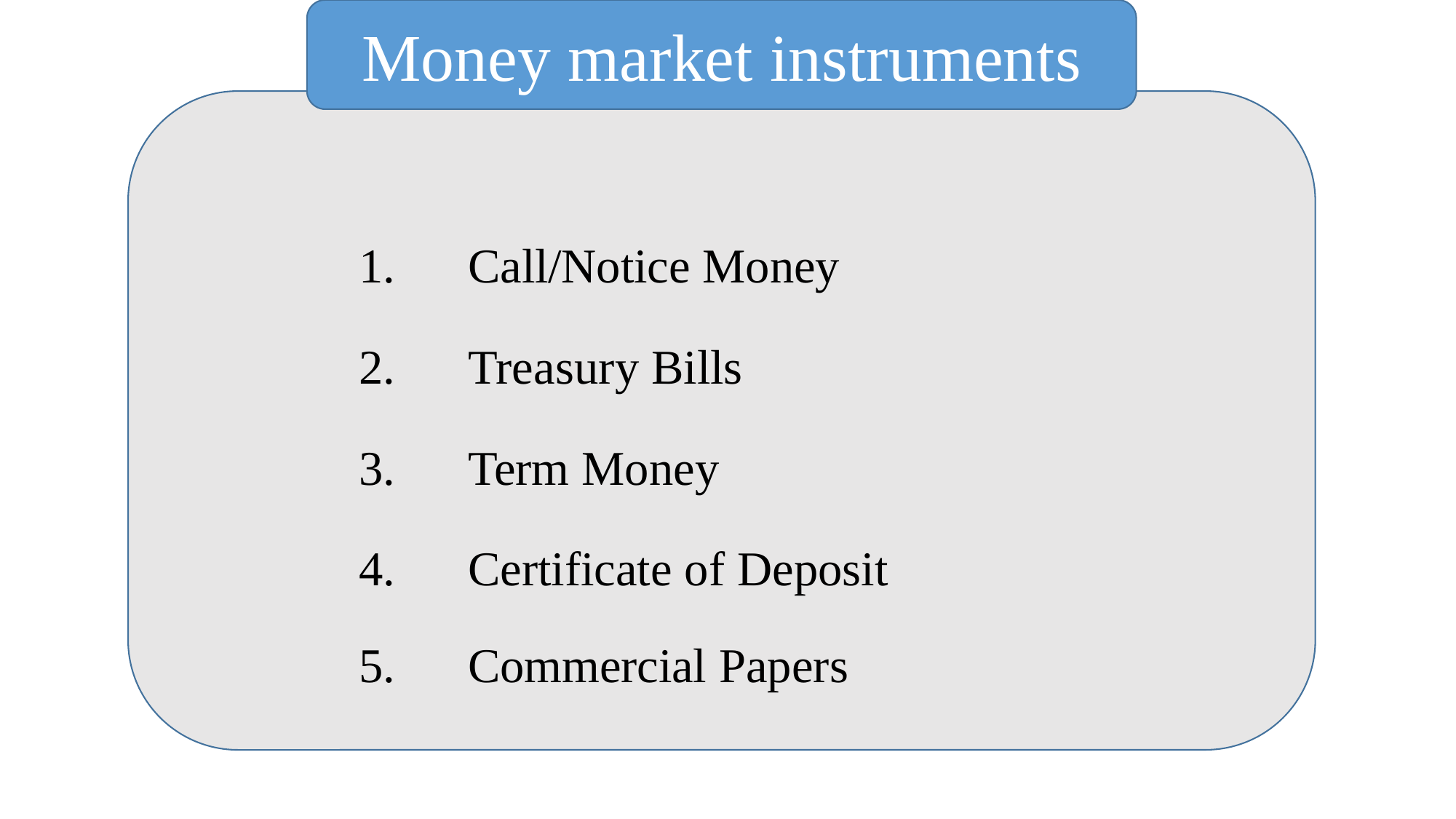

Money market instruments

Call/Notice Money
Treasury Bills
Term Money
Certificate of Deposit
Commercial Papers